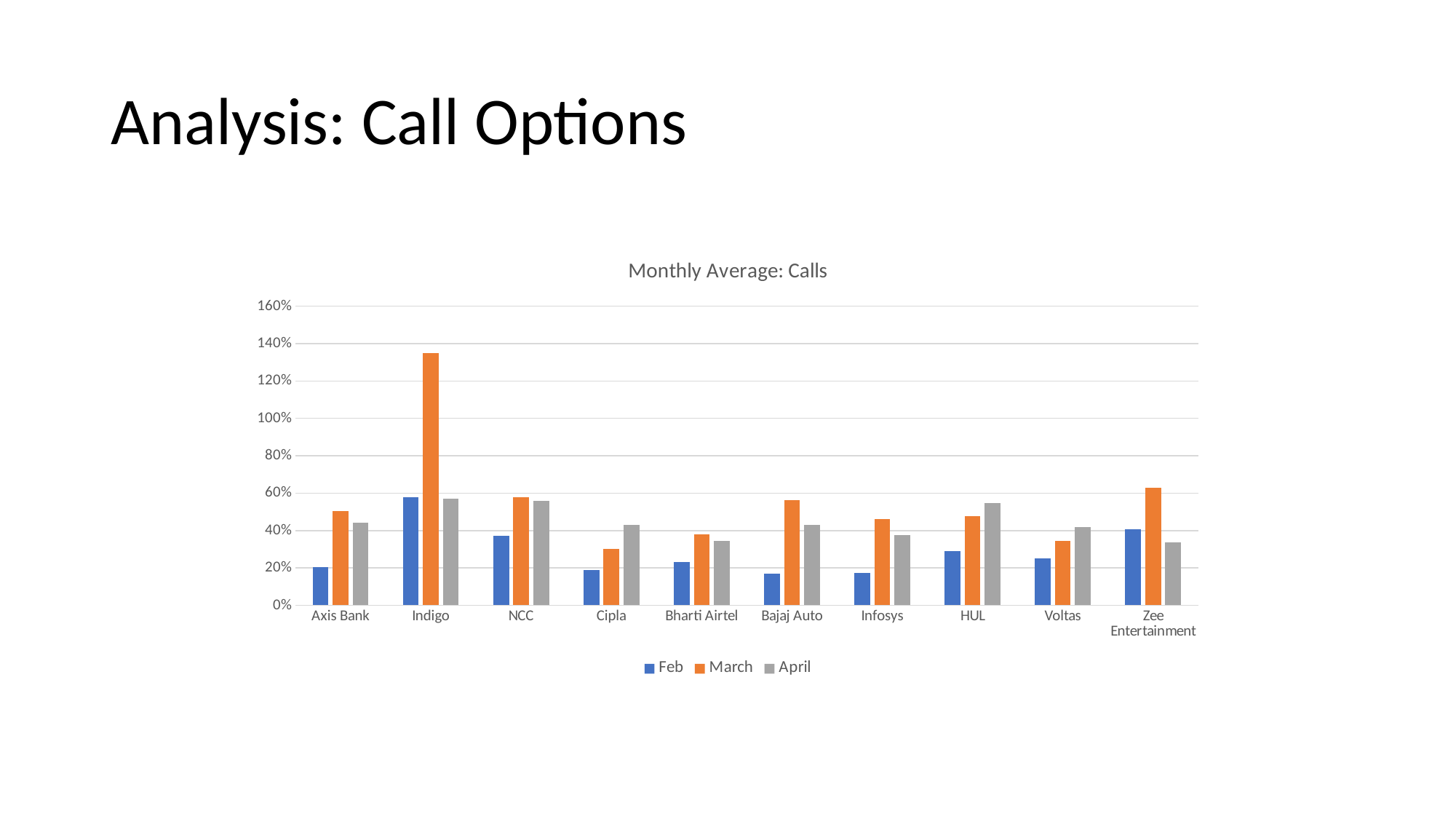

# Analysis: Call Options

### Chart: Monthly Average: Calls

| Category | Feb | March | April |
|---|---|---|---|
| Axis Bank | 0.20272448235934176 | 0.5025315869119394 | 0.4434611231950507 |
| Indigo | 0.58 | 1.35 | 0.57 |
| NCC | 0.37 | 0.58 | 0.56 |
| Cipla | 0.19 | 0.3 | 0.43 |
| Bharti Airtel | 0.23079729626590617 | 0.3784199315642066 | 0.34362643349586786 |
| Bajaj Auto | 0.16760732647185975 | 0.5631680589349111 | 0.42806268125873936 |
| Infosys | 0.17181466134570872 | 0.45934787905789093 | 0.37667950604803707 |
| HUL | 0.28872951050815965 | 0.47783300384138955 | 0.5465030303348676 |
| Voltas | 0.24972831709166599 | 0.34507693905933057 | 0.4181165310895729 |
| Zee Entertainment | 0.4080503760974883 | 0.6304270021970679 | 0.33559828514038437 |